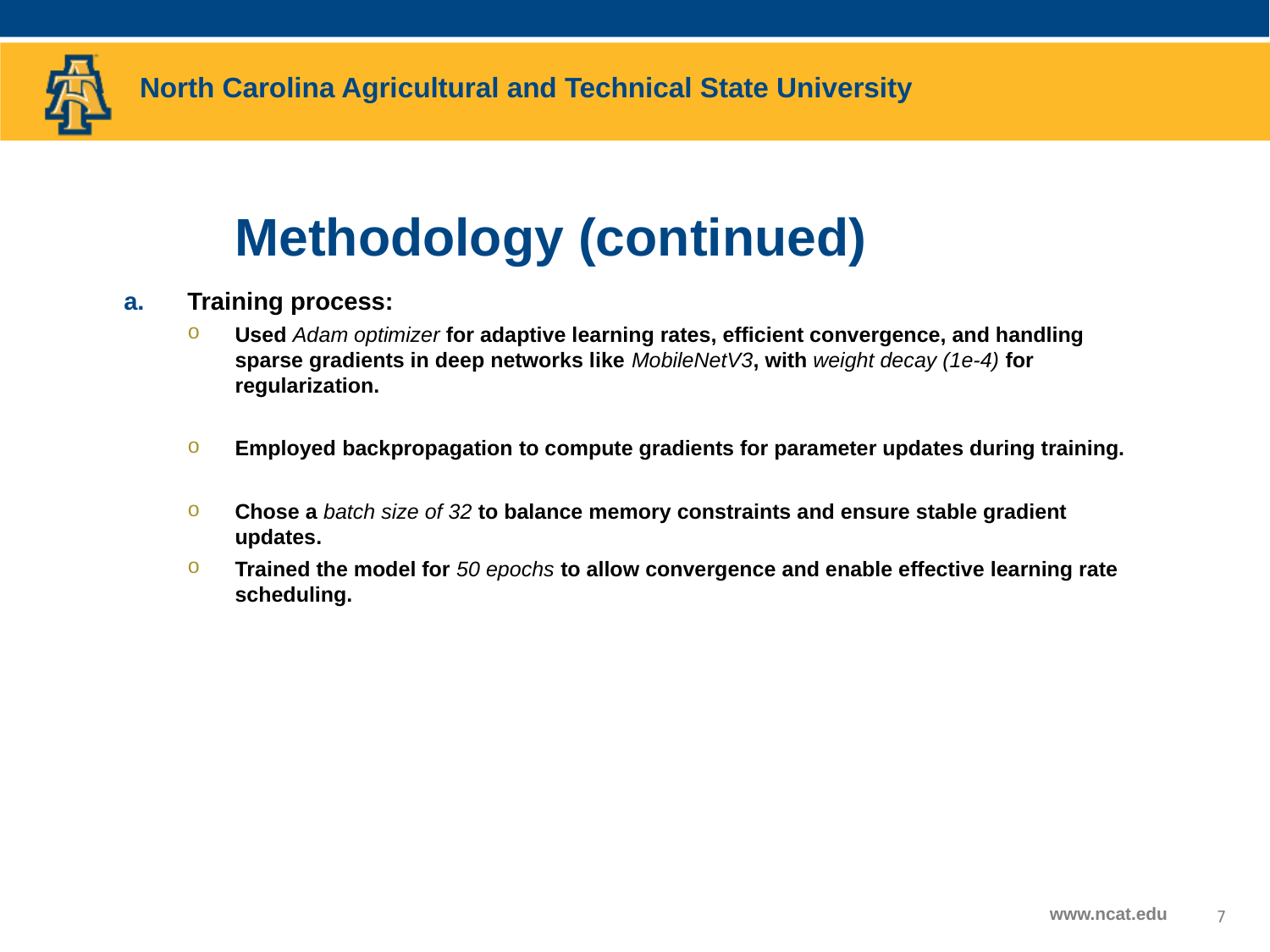

# Methodology (continued)
Training process:
Used Adam optimizer for adaptive learning rates, efficient convergence, and handling sparse gradients in deep networks like MobileNetV3, with weight decay (1e-4) for regularization.

Employed backpropagation to compute gradients for parameter updates during training.

Chose a batch size of 32 to balance memory constraints and ensure stable gradient updates.
Trained the model for 50 epochs to allow convergence and enable effective learning rate scheduling.

7